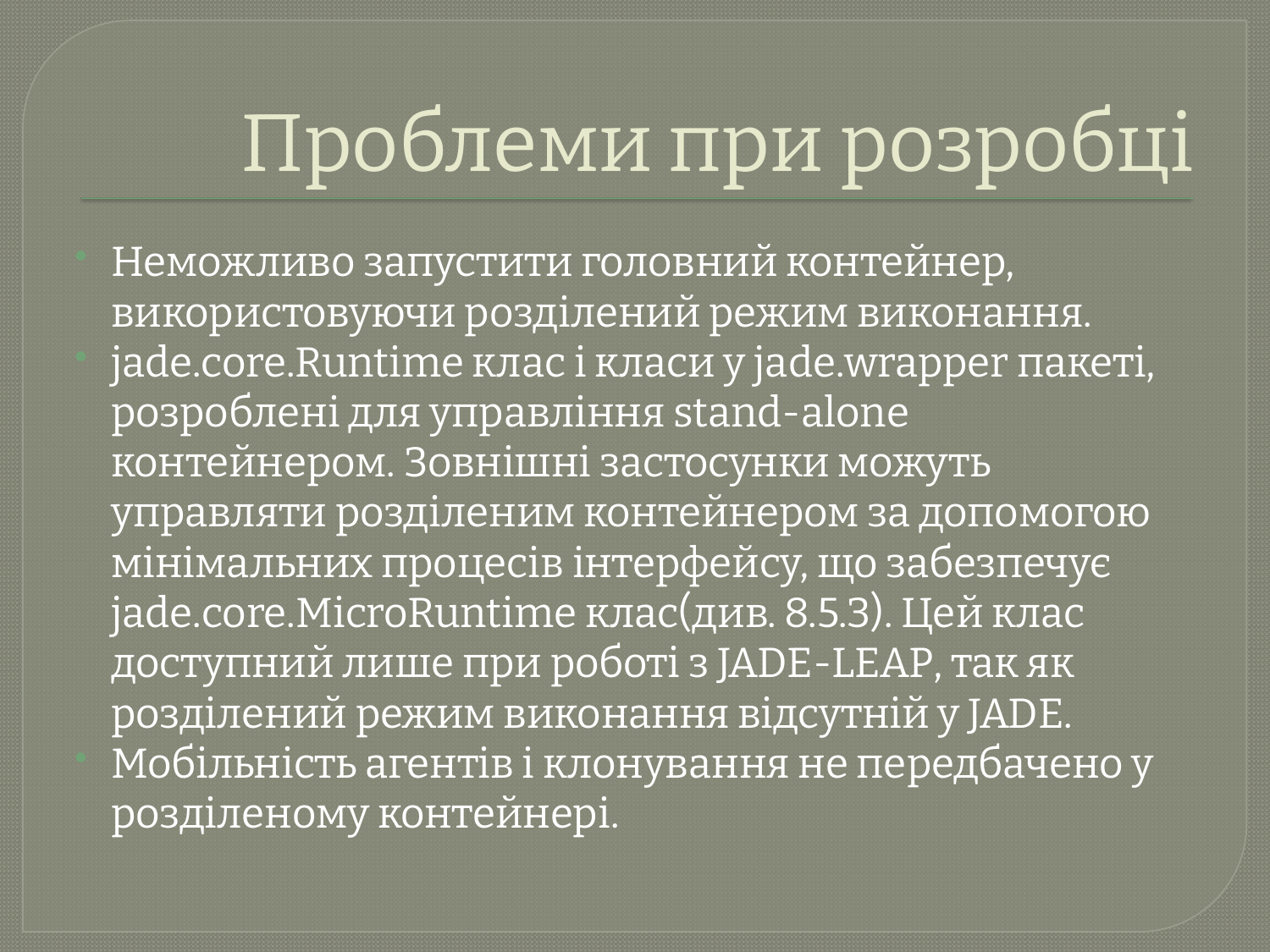

# Проблеми при розробці
Неможливо запустити головний контейнер, використовуючи розділений режим виконання.
jade.core.Runtime клас і класи у jade.wrapper пакеті, розроблені для управління stand-alone контейнером. Зовнішні застосунки можуть управляти розділеним контейнером за допомогою мінімальних процесів інтерфейсу, що забезпечує  jade.core.MicroRuntime клас(див. 8.5.3). Цей клас доступний лише при роботі з JADE-LEAP, так як розділений режим виконання відсутній у JADE.
Мобільність агентів і клонування не передбачено у розділеному контейнері.